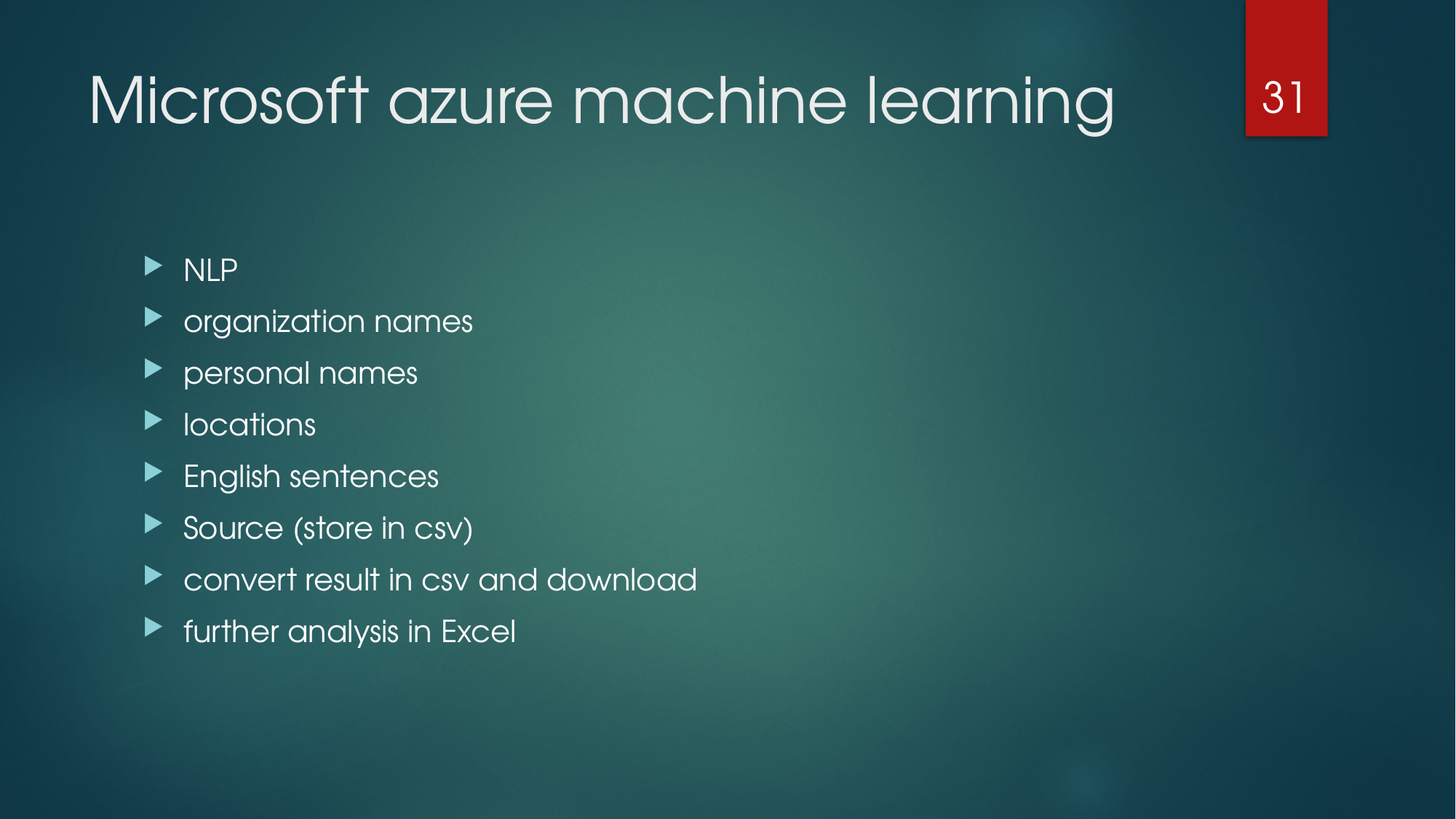

31
# Microsoft azure machine learning
NLP
organization names
personal names
locations
English sentences
Source (store in csv)
convert result in csv and download
further analysis in Excel